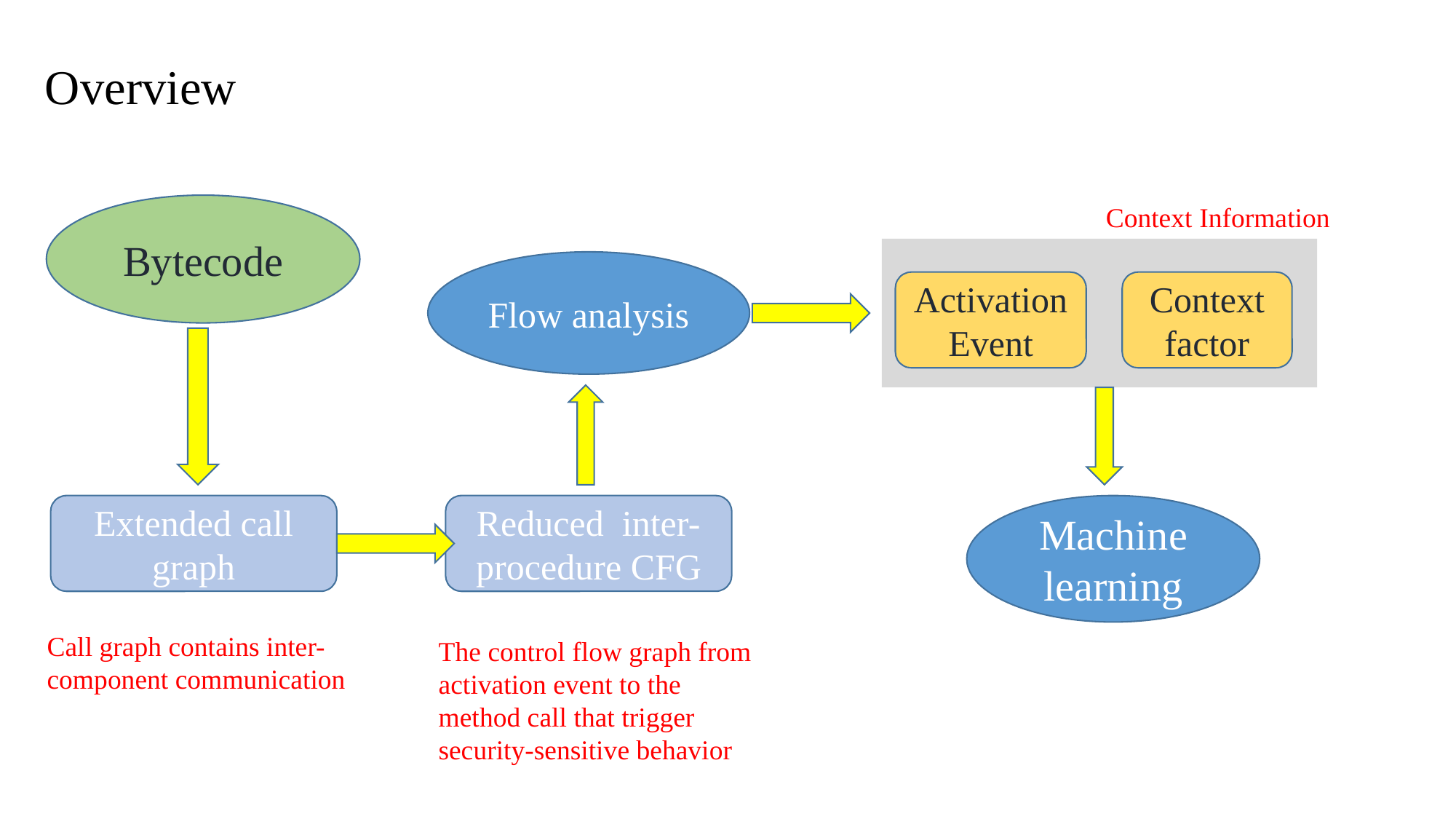

Overview
Bytecode
Context Information

Flow analysis
Activation Event
Context factor

Extended call graph
Reduced  inter-procedure CFG
Machine learning

Call graph contains inter-component communication
The control flow graph from activation event to the method call that trigger security-sensitive behavior